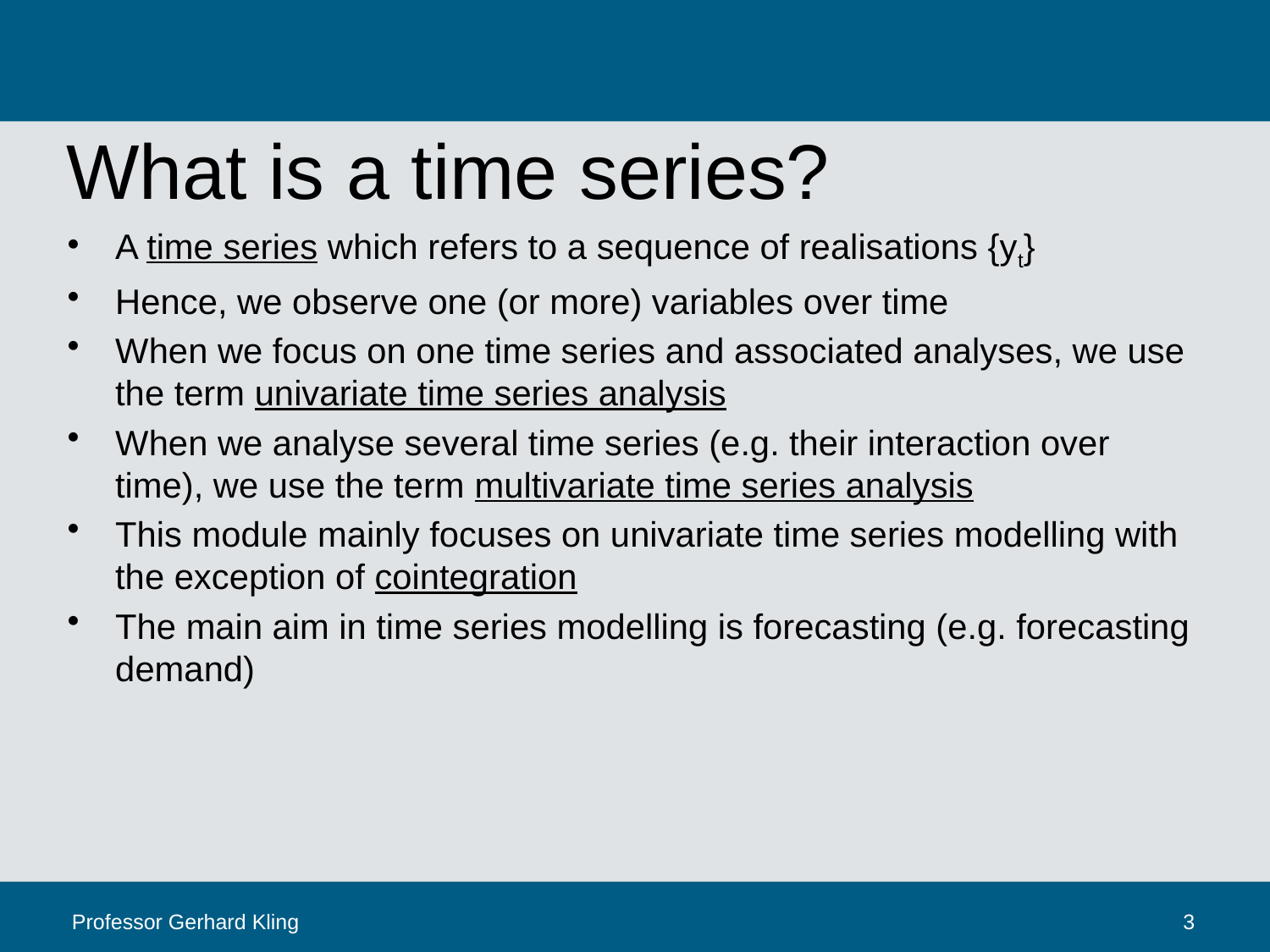

# What is a time series?
A time series which refers to a sequence of realisations {yt}
Hence, we observe one (or more) variables over time
When we focus on one time series and associated analyses, we use the term univariate time series analysis
When we analyse several time series (e.g. their interaction over time), we use the term multivariate time series analysis
This module mainly focuses on univariate time series modelling with the exception of cointegration
The main aim in time series modelling is forecasting (e.g. forecasting demand)

Professor Gerhard Kling
3